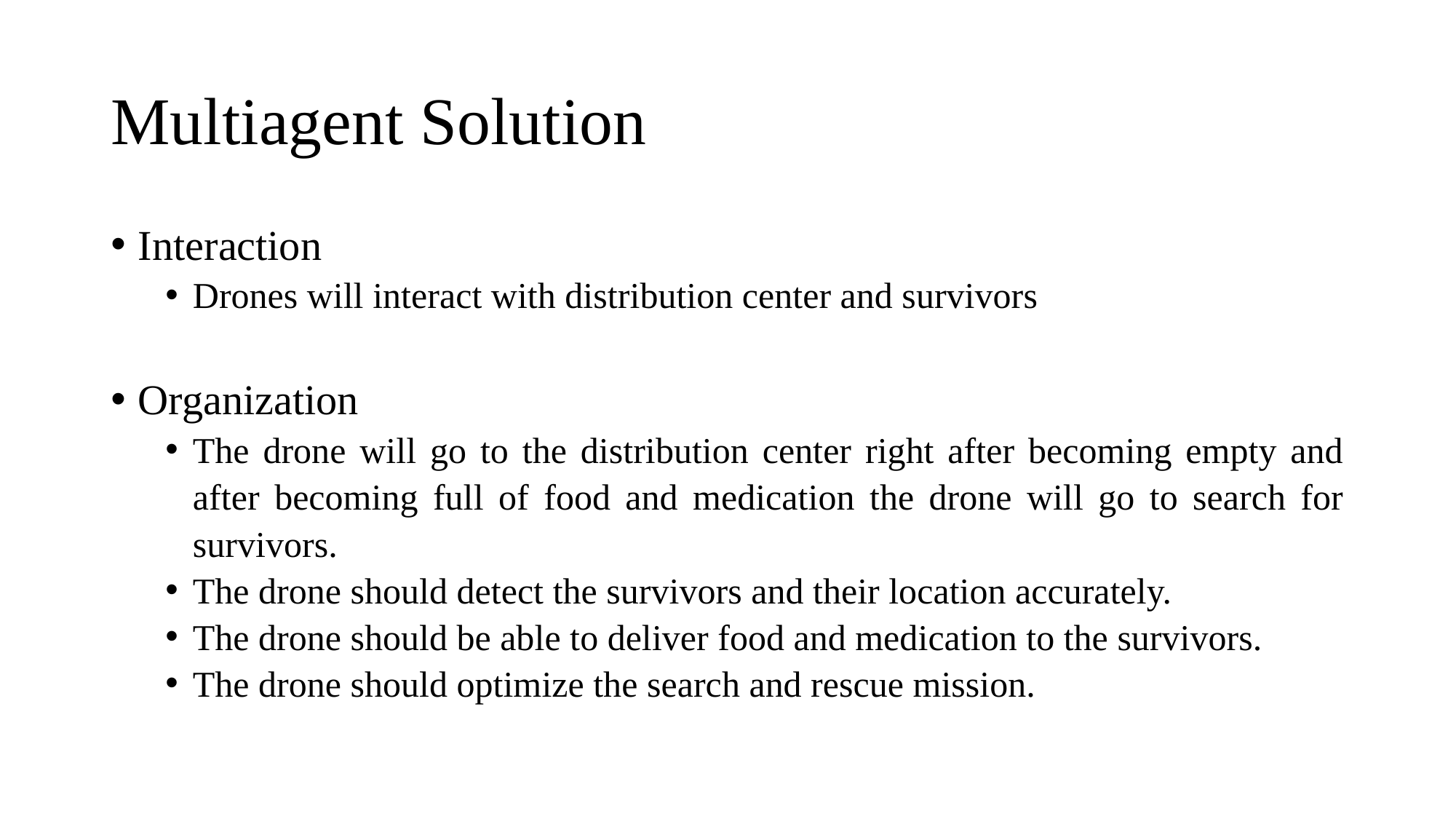

# Multiagent Solution
Interaction
Drones will interact with distribution center and survivors

Organization
The drone will go to the distribution center right after becoming empty and after becoming full of food and medication the drone will go to search for survivors.
The drone should detect the survivors and their location accurately.
The drone should be able to deliver food and medication to the survivors.
The drone should optimize the search and rescue mission.